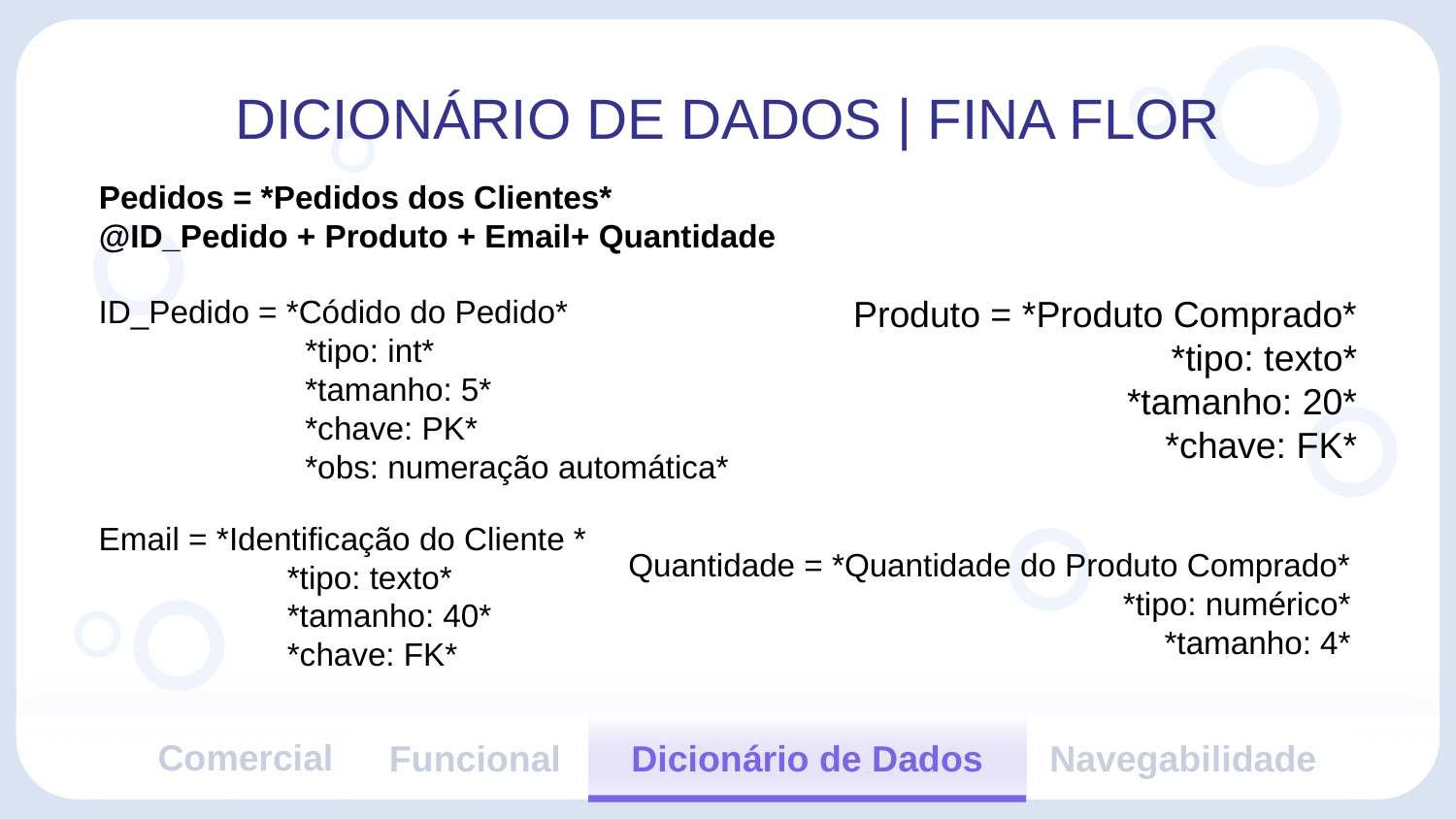

# DICIONÁRIO DE DADOS | FINA FLOR
Pedidos = *Pedidos dos Clientes*
@ID_Pedido + Produto + Email+ Quantidade

Produto = *Produto Comprado*
                      *tipo: texto*
                      *tamanho: 20*
                      *chave: FK*

ID_Pedido = *Códido do Pedido*
                       *tipo: int*
                       *tamanho: 5*
                       *chave: PK*
                       *obs: numeração automática*

Quantidade = *Quantidade do Produto Comprado*
                        *tipo: numérico*
                        *tamanho: 4*

Email = *Identificação do Cliente *
                     *tipo: texto*
                     *tamanho: 40*
                     *chave: FK*

Comercial
Dicionário de Dados
Funcional
Navegabilidade